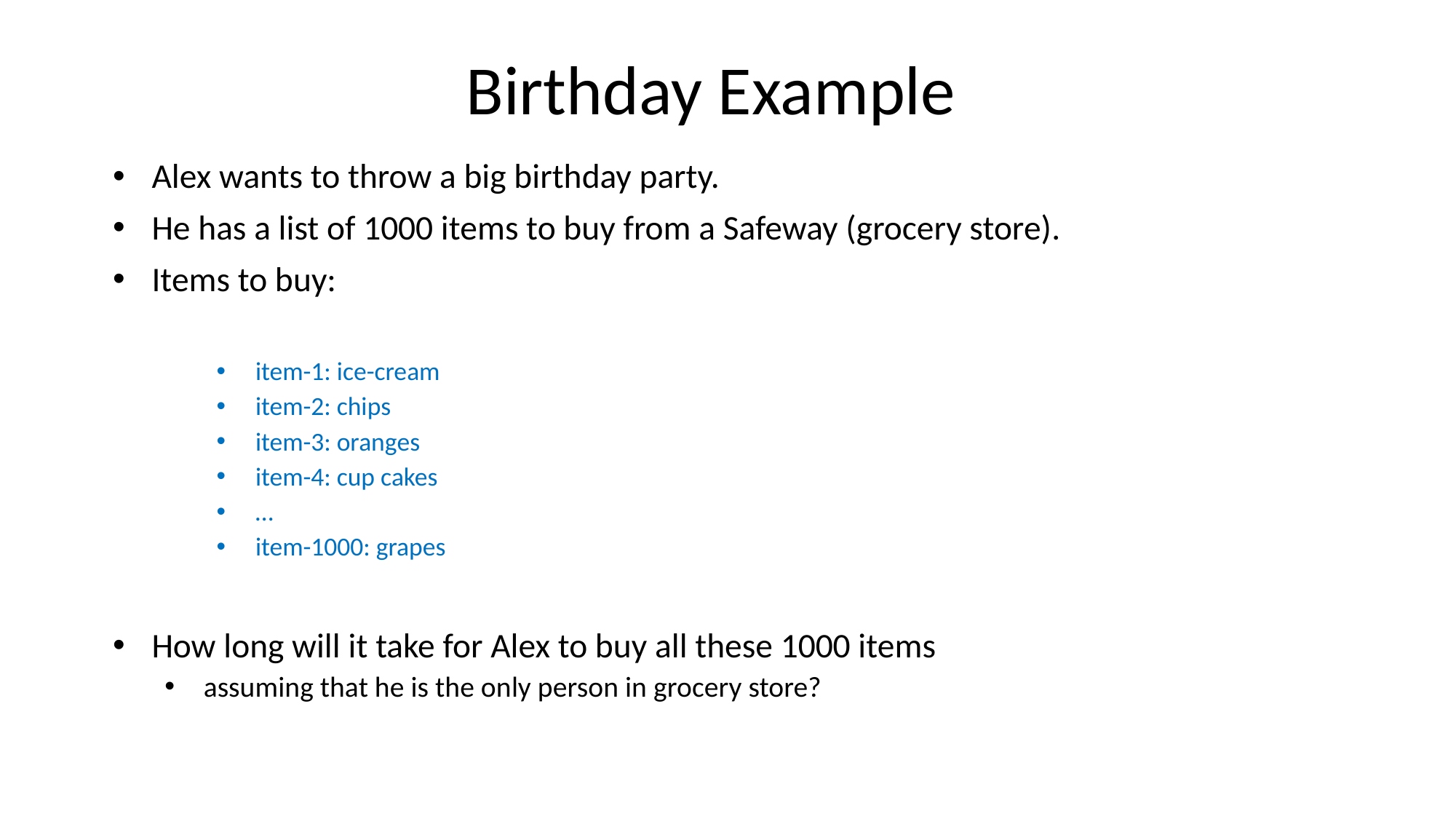

# Birthday Example
Alex wants to throw a big birthday party.
He has a list of 1000 items to buy from a Safeway (grocery store).
Items to buy:

item-1: ice-cream
item-2: chips
item-3: oranges
item-4: cup cakes
…
item-1000: grapes

How long will it take for Alex to buy all these 1000 items
assuming that he is the only person in grocery store?